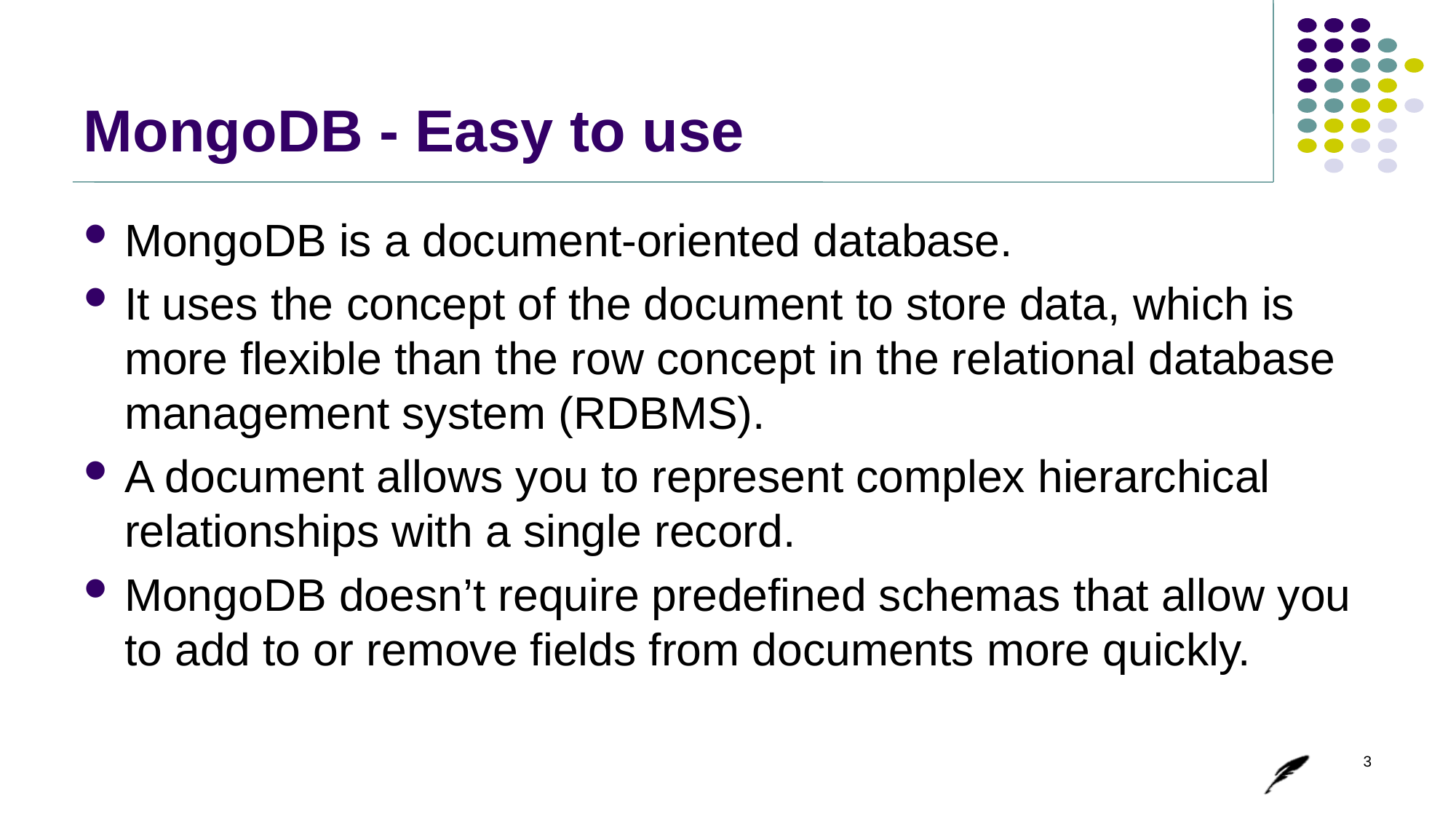

# MongoDB - Easy to use
MongoDB is a document-oriented database.
It uses the concept of the document to store data, which is more flexible than the row concept in the relational database management system (RDBMS).
A document allows you to represent complex hierarchical relationships with a single record.
MongoDB doesn’t require predefined schemas that allow you to add to or remove fields from documents more quickly.
3